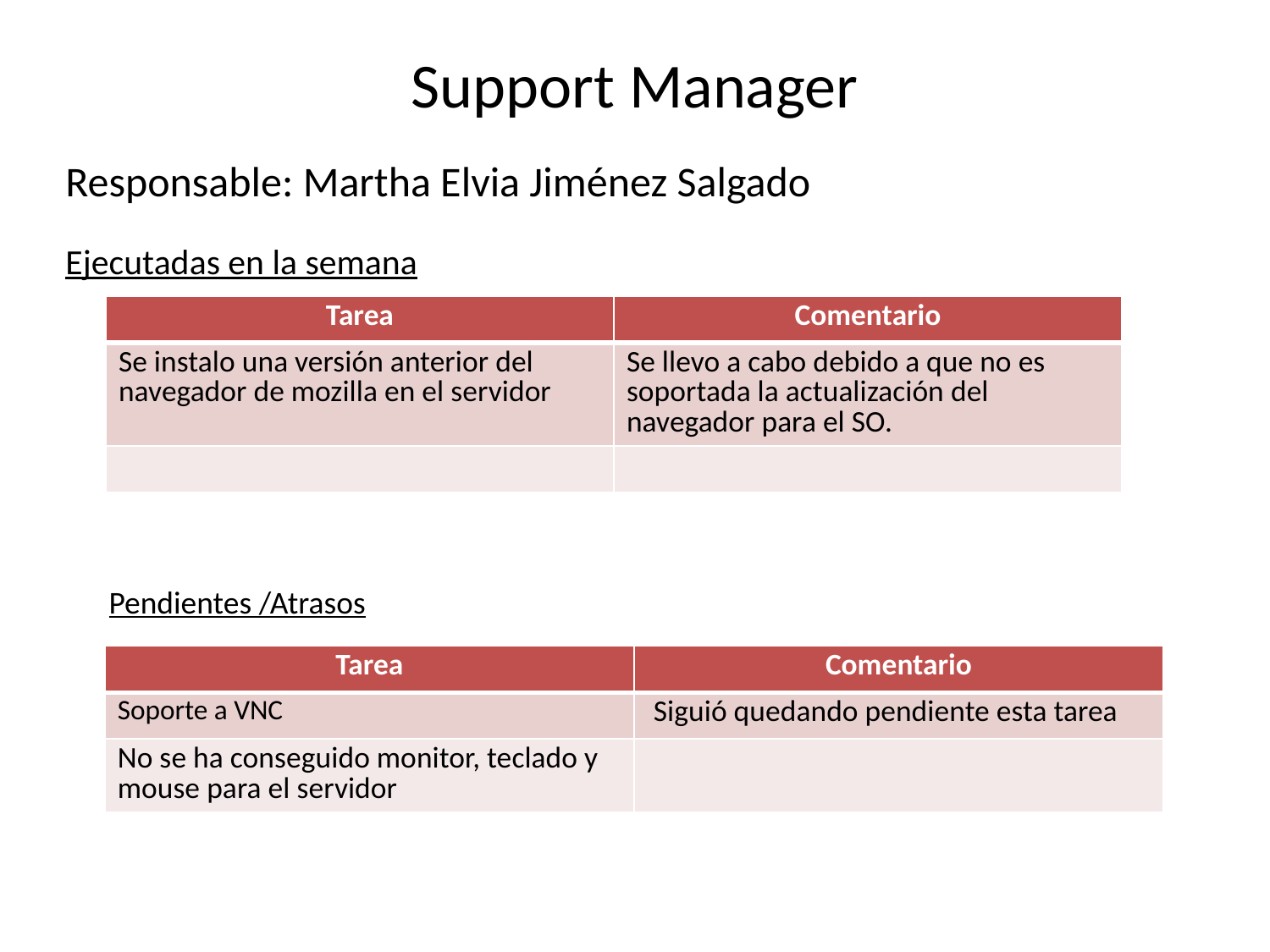

# Support Manager
Responsable: Martha Elvia Jiménez Salgado

Ejecutadas en la semana

| Tarea | Comentario |
| --- | --- |
| Se instalo una versión anterior del navegador de mozilla en el servidor | Se llevo a cabo debido a que no es soportada la actualización del navegador para el SO. |
|  |  |
Pendientes /Atrasos
| Tarea | Comentario |
| --- | --- |
| Soporte a VNC | Siguió quedando pendiente esta tarea |
| No se ha conseguido monitor, teclado y mouse para el servidor |  |